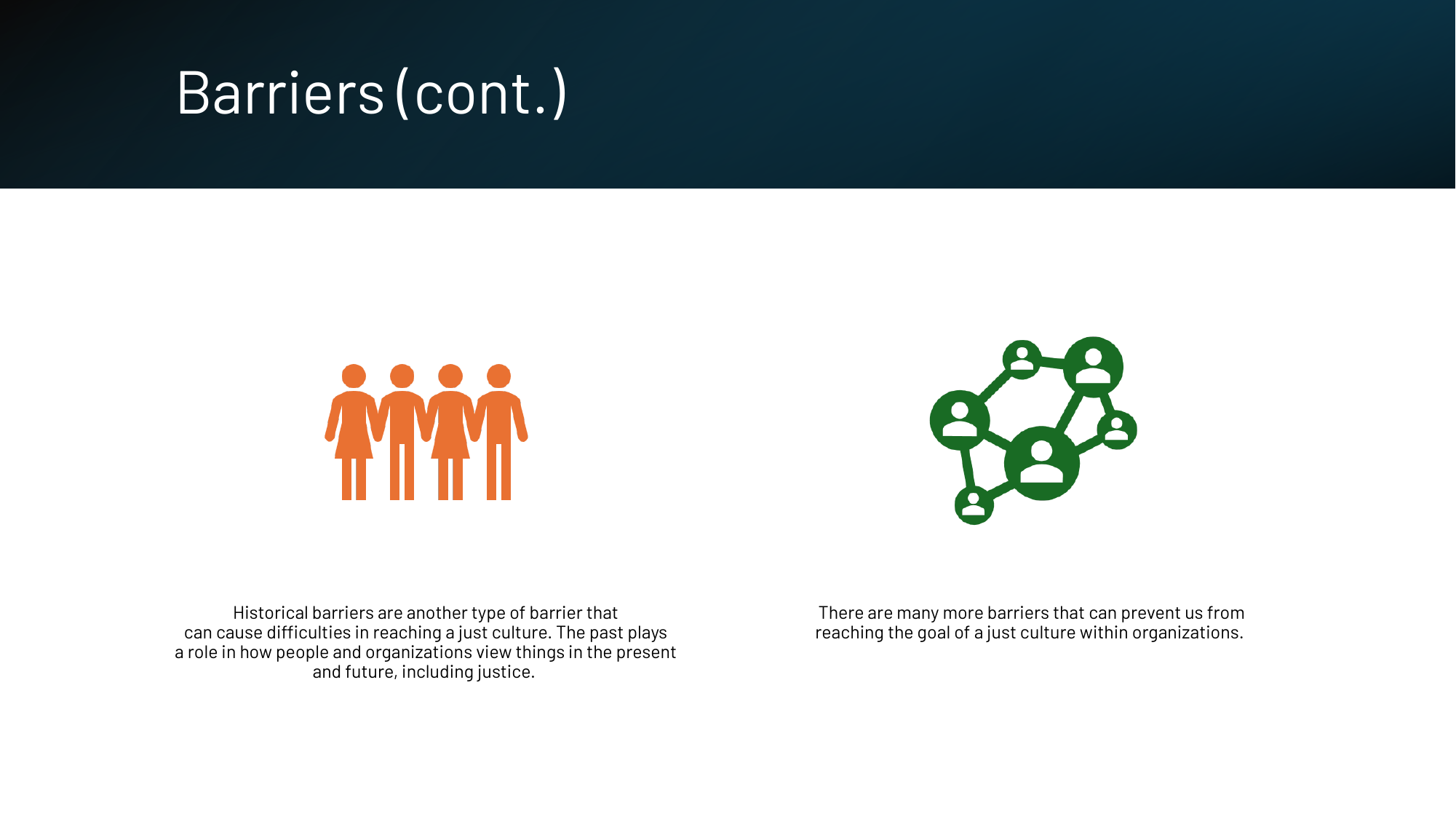

# Barriers (cont.)
Historical barriers are another type of barrier that can cause difficulties in reaching a just culture. The past plays a role in how people and organizations view things in the present and future, including justice.
There are many more barriers that can prevent us from reaching the goal of a just culture within organizations.